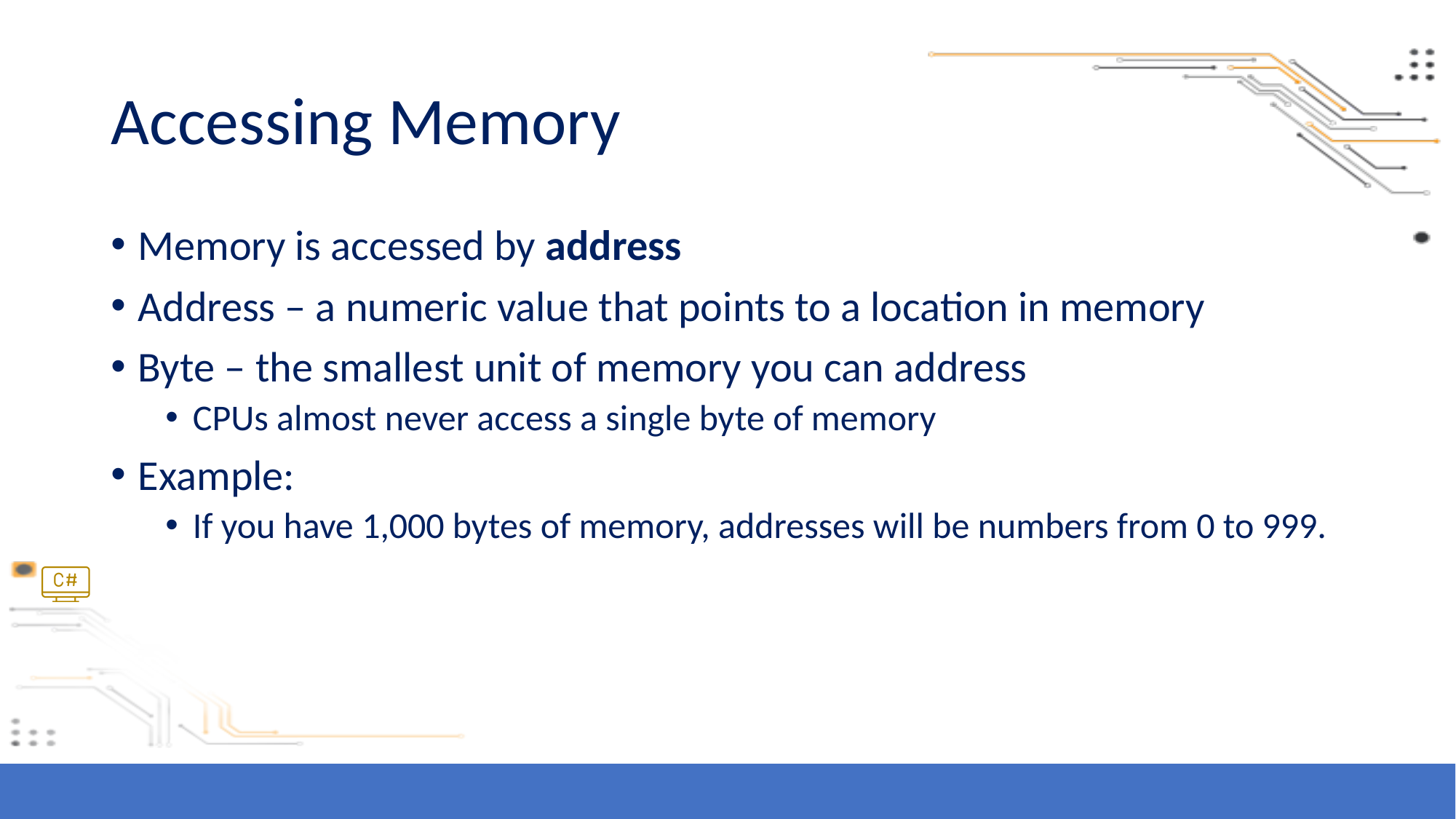

# Accessing Memory
Memory is accessed by address
Address – a numeric value that points to a location in memory
Byte – the smallest unit of memory you can address
CPUs almost never access a single byte of memory
Example:
If you have 1,000 bytes of memory, addresses will be numbers from 0 to 999.